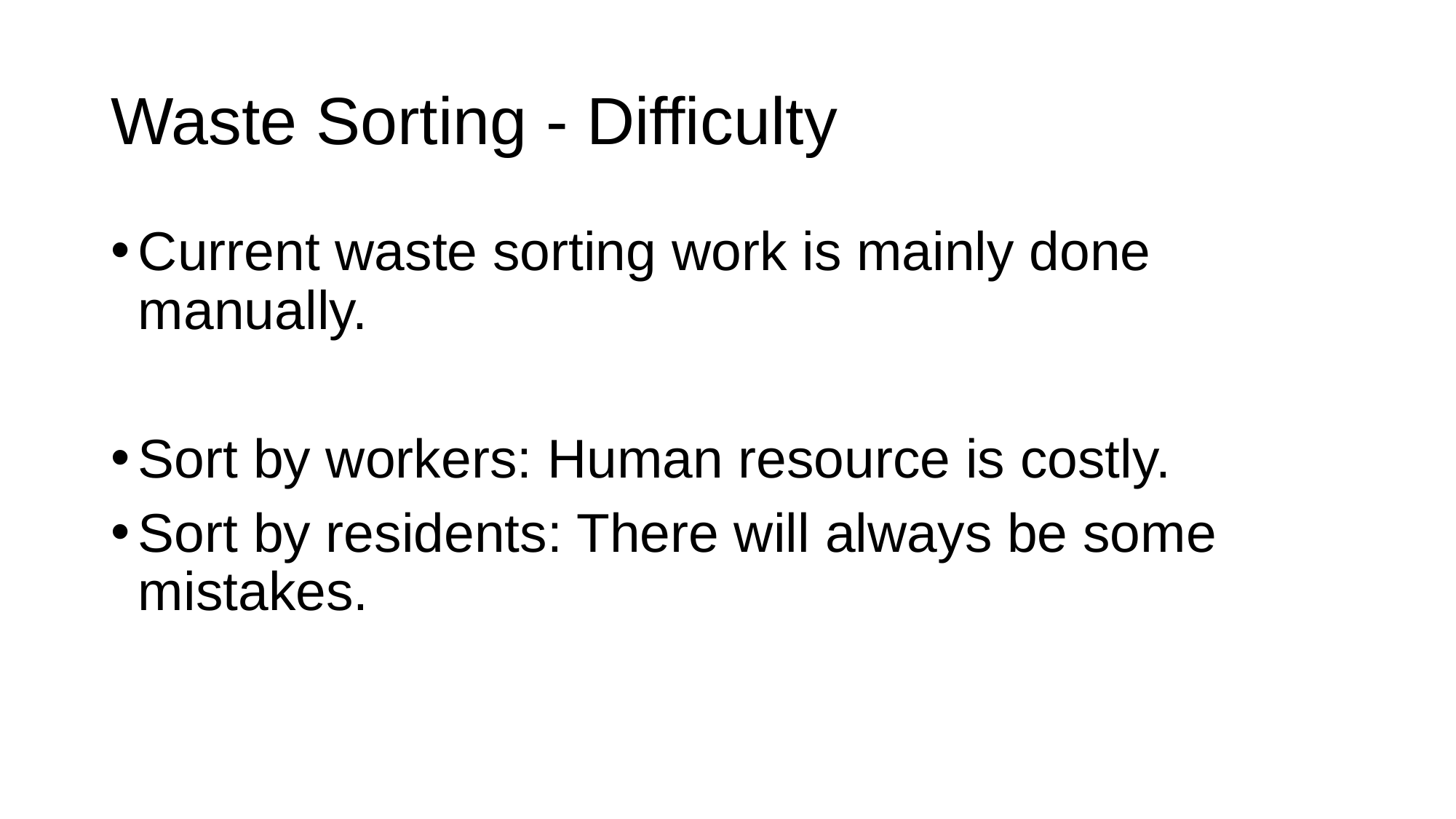

# Waste Sorting - Difficulty
Current waste sorting work is mainly done manually.

Sort by workers: Human resource is costly.
Sort by residents: There will always be some mistakes.